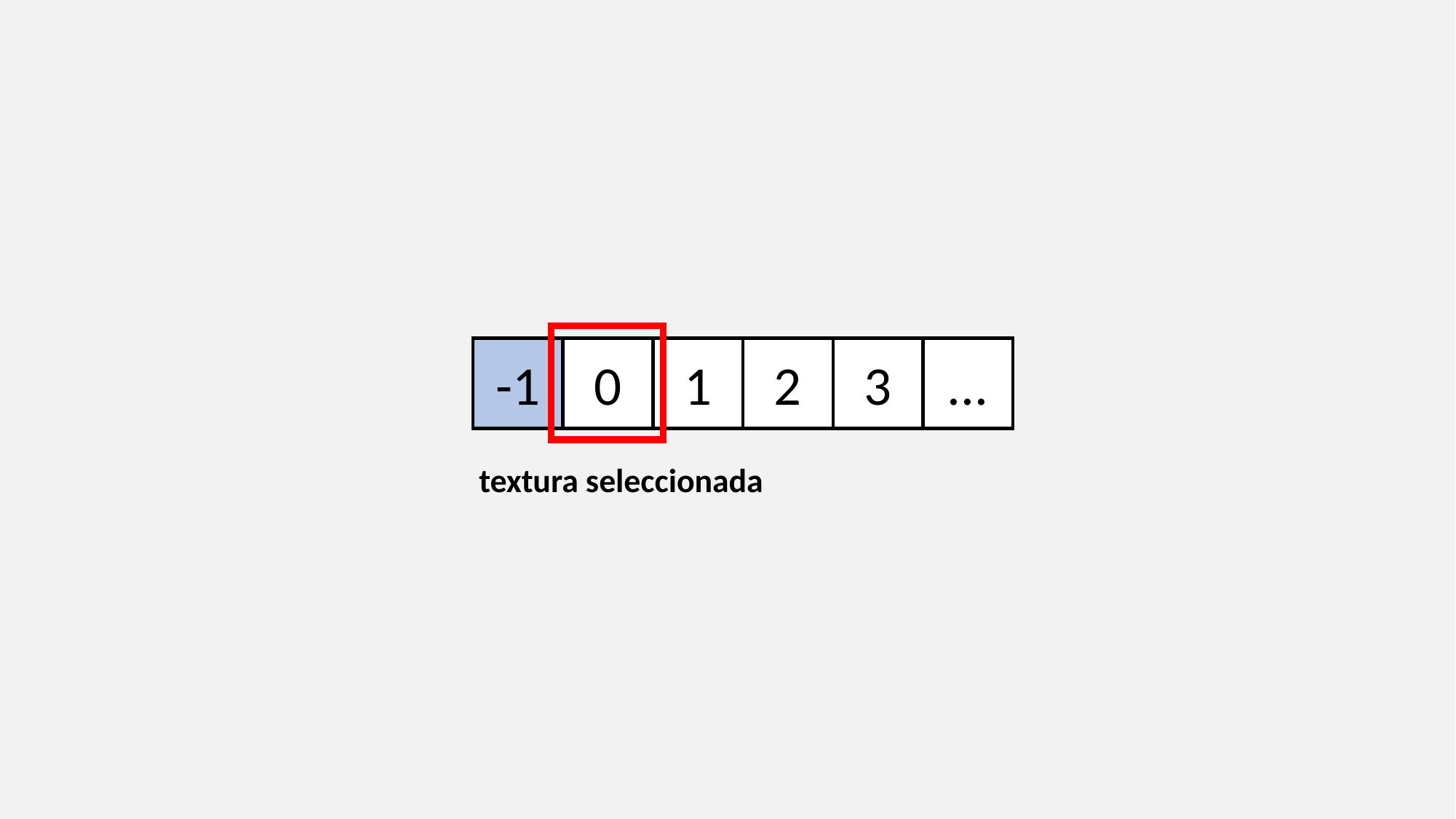

-1
0
1
2
3
...
textura seleccionada